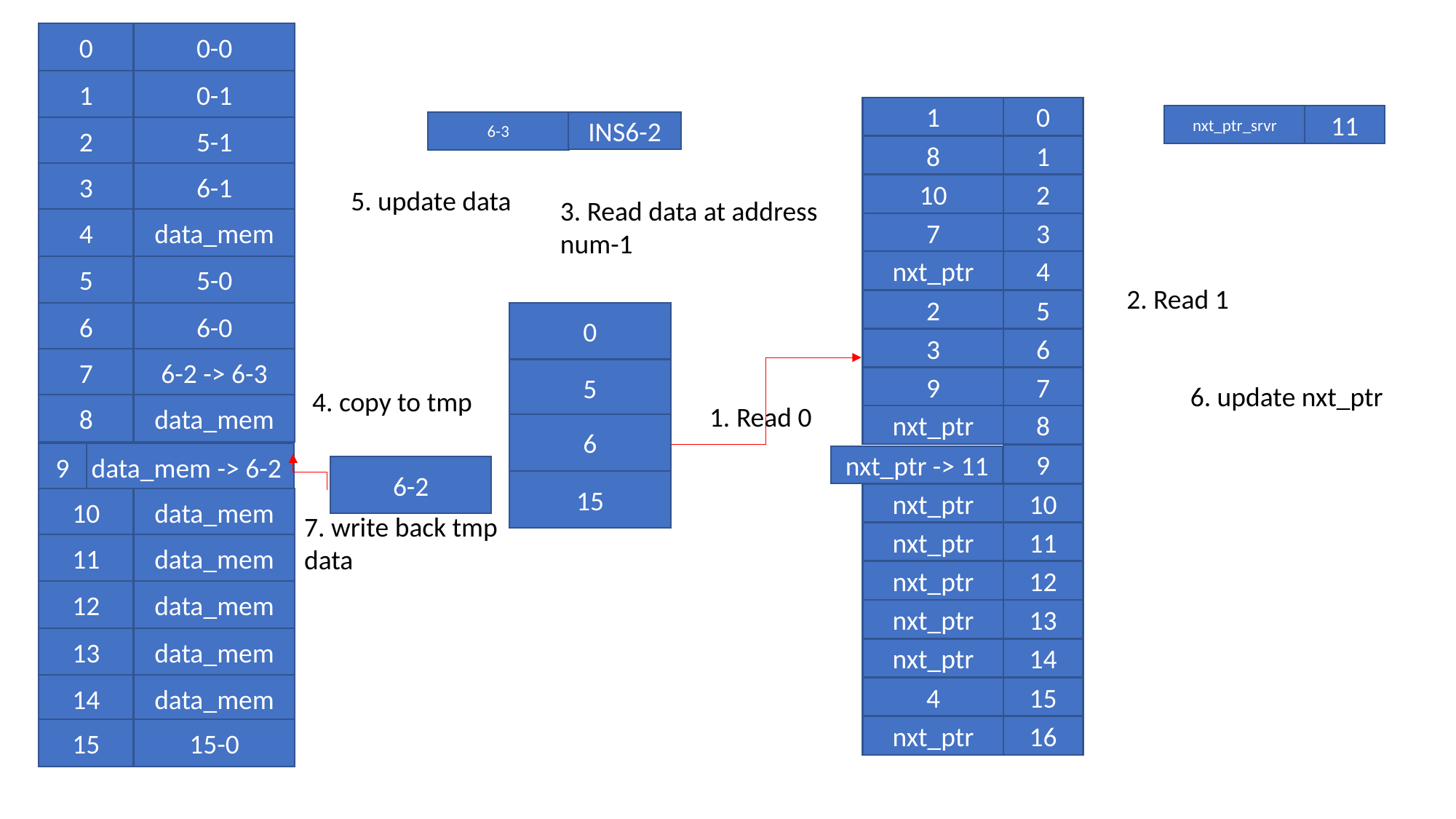

0
0-0
1
0-1
0
1
11
nxt_ptr_srvr
INS6-2
6-3
2
5-1
1
8
3
6-1
10
2
5. update data
3. Read data at address num-1
4
data_mem
3
7
4
nxt_ptr
5
5-0
2. Read 1
5
2
6
6-0
0
6
3
7
6-2 -> 6-3
5
7
9
6. update nxt_ptr
4. copy to tmp
1. Read 0
8
data_mem
8
nxt_ptr
6
9
data_mem -> 6-2
9
nxt_ptr -> 11
6-2
15
10
nxt_ptr
10
data_mem
7. write back tmp
data
11
nxt_ptr
11
data_mem
12
nxt_ptr
12
data_mem
13
nxt_ptr
13
data_mem
14
nxt_ptr
14
data_mem
15
4
16
nxt_ptr
15
15-0